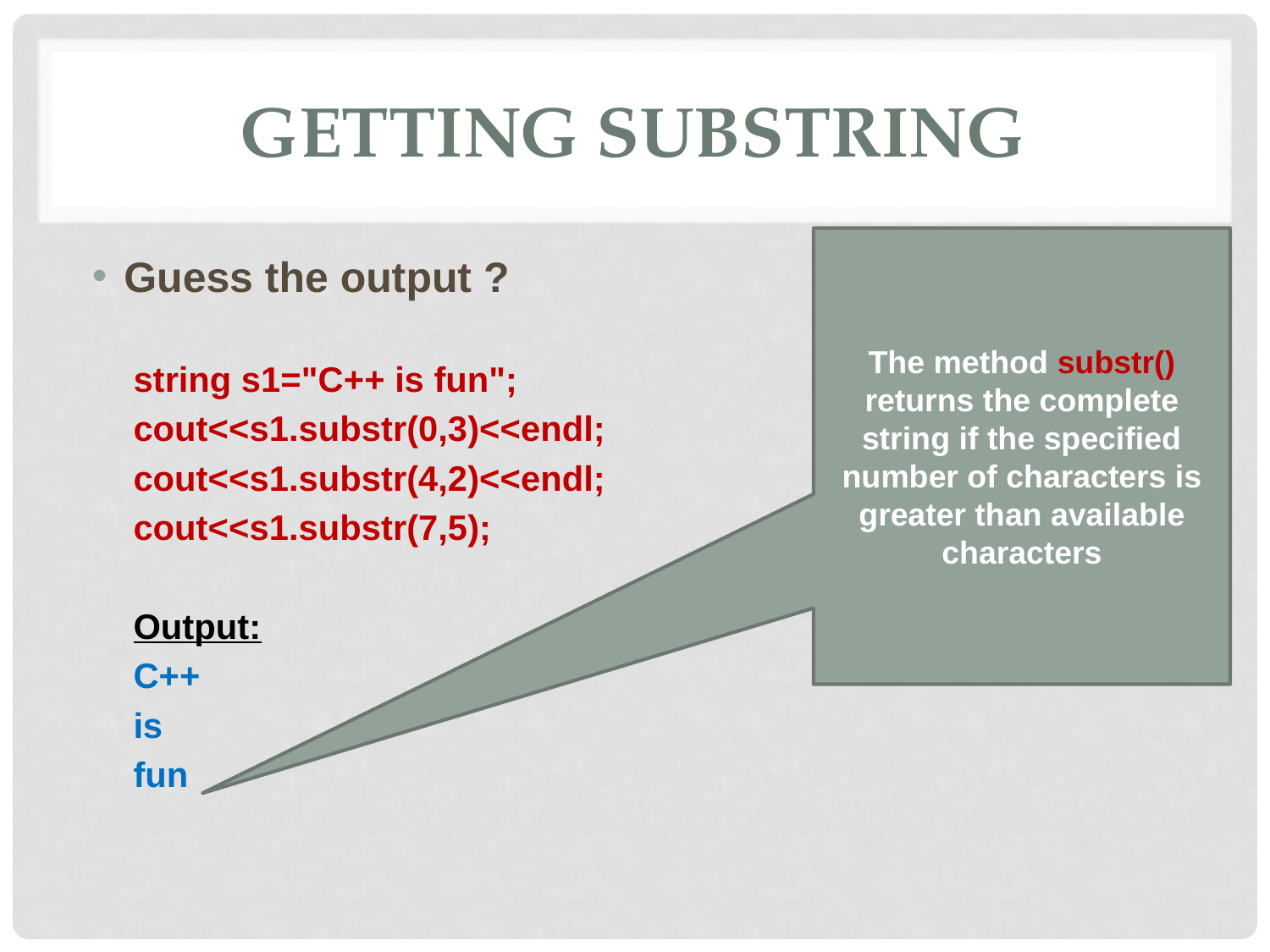

# Getting substring
The method substr() returns the complete string if the specified number of characters is greater than available characters
Guess the output ?

string s1="C++ is fun";
cout<<s1.substr(0,3)<<endl;
cout<<s1.substr(4,2)<<endl;
cout<<s1.substr(7,5);

Output:
C++
is
fun